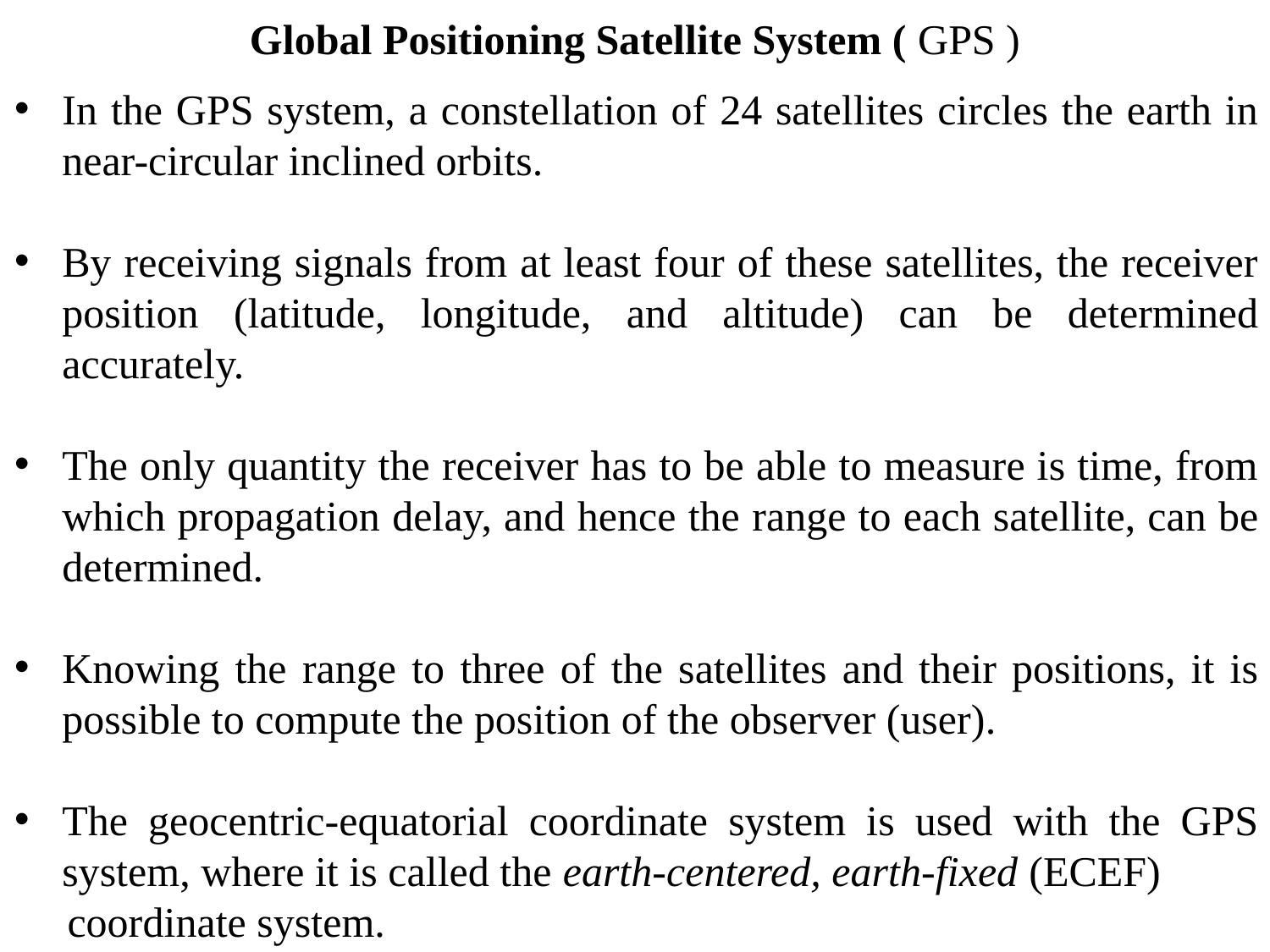

# Global Positioning Satellite System ( GPS )
In the GPS system, a constellation of 24 satellites circles the earth in near-circular inclined orbits.

By receiving signals from at least four of these satellites, the receiver position (latitude, longitude, and altitude) can be determined accurately.

The only quantity the receiver has to be able to measure is time, from which propagation delay, and hence the range to each satellite, can be determined.

Knowing the range to three of the satellites and their positions, it is possible to compute the position of the observer (user).

The geocentric-equatorial coordinate system is used with the GPS system, where it is called the earth-centered, earth-fixed (ECEF)
     coordinate system.